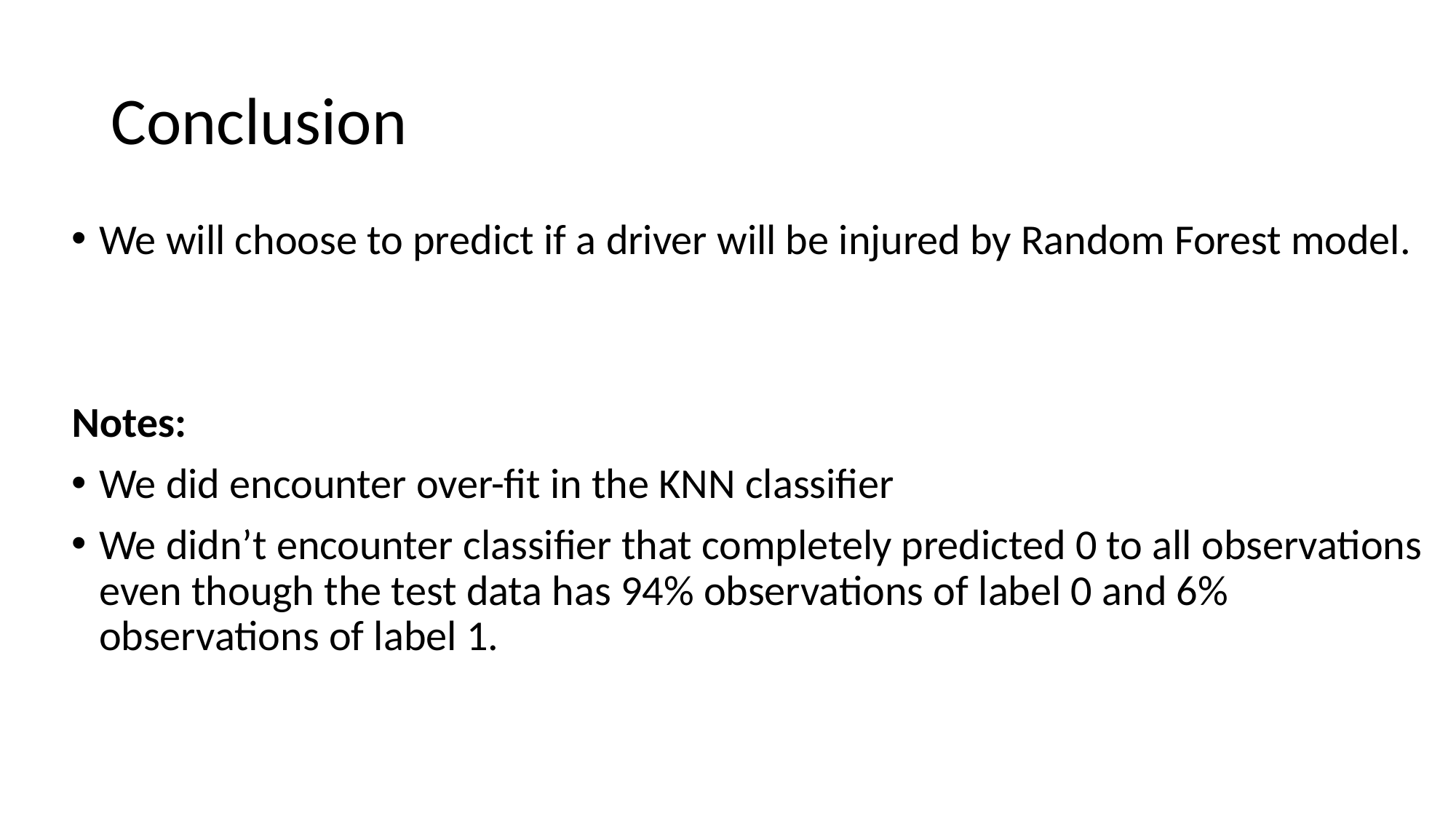

# Conclusion
We will choose to predict if a driver will be injured by Random Forest model.

Notes:
We did encounter over-fit in the KNN classifier
We didn’t encounter classifier that completely predicted 0 to all observations even though the test data has 94% observations of label 0 and 6% observations of label 1.